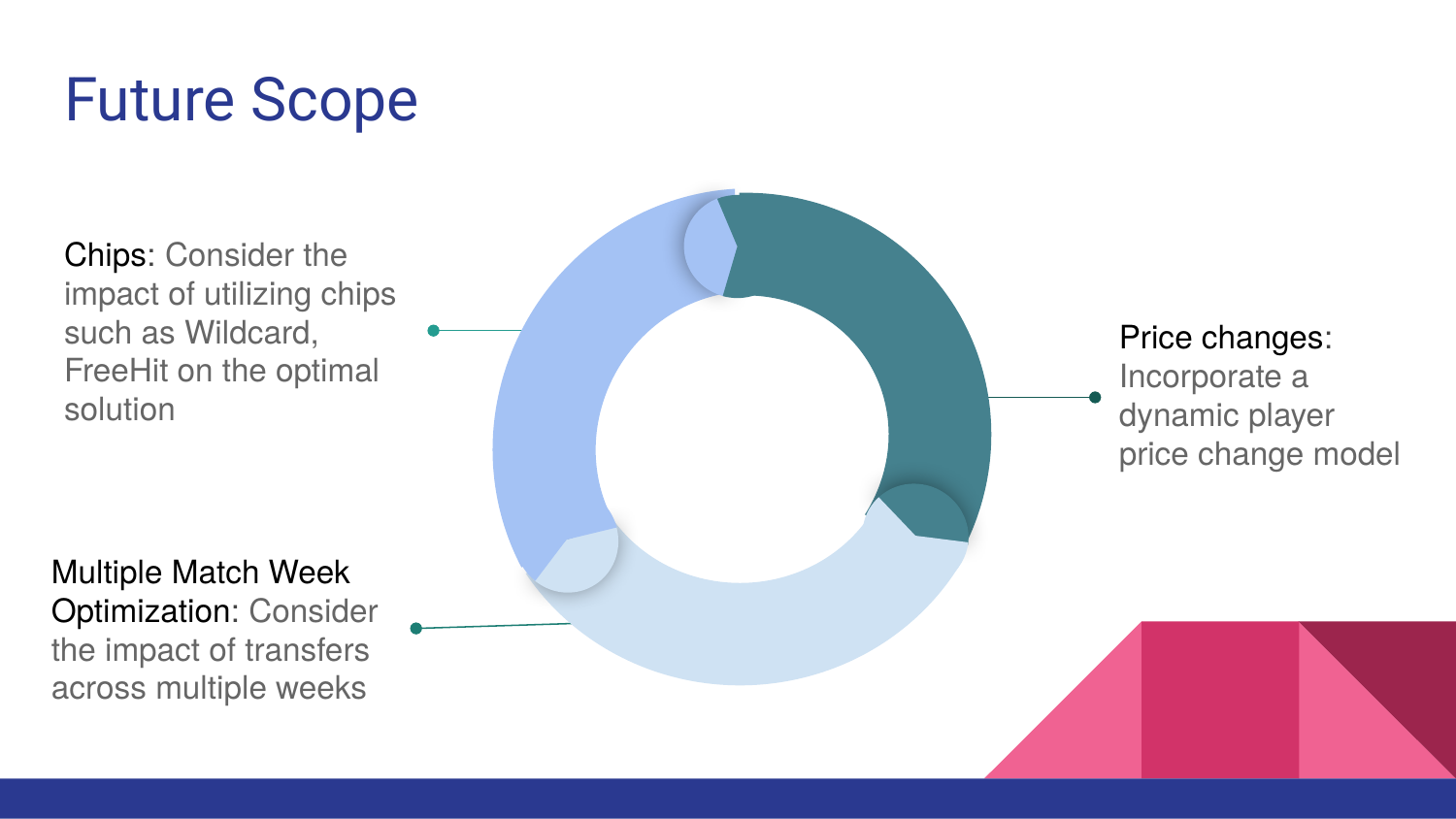

# Future Scope

Chips: Consider the impact of utilizing chips such as Wildcard, FreeHit on the optimal solution

Price changes: Incorporate a dynamic player price change model

Multiple Match Week Optimization: Consider the impact of transfers across multiple weeks